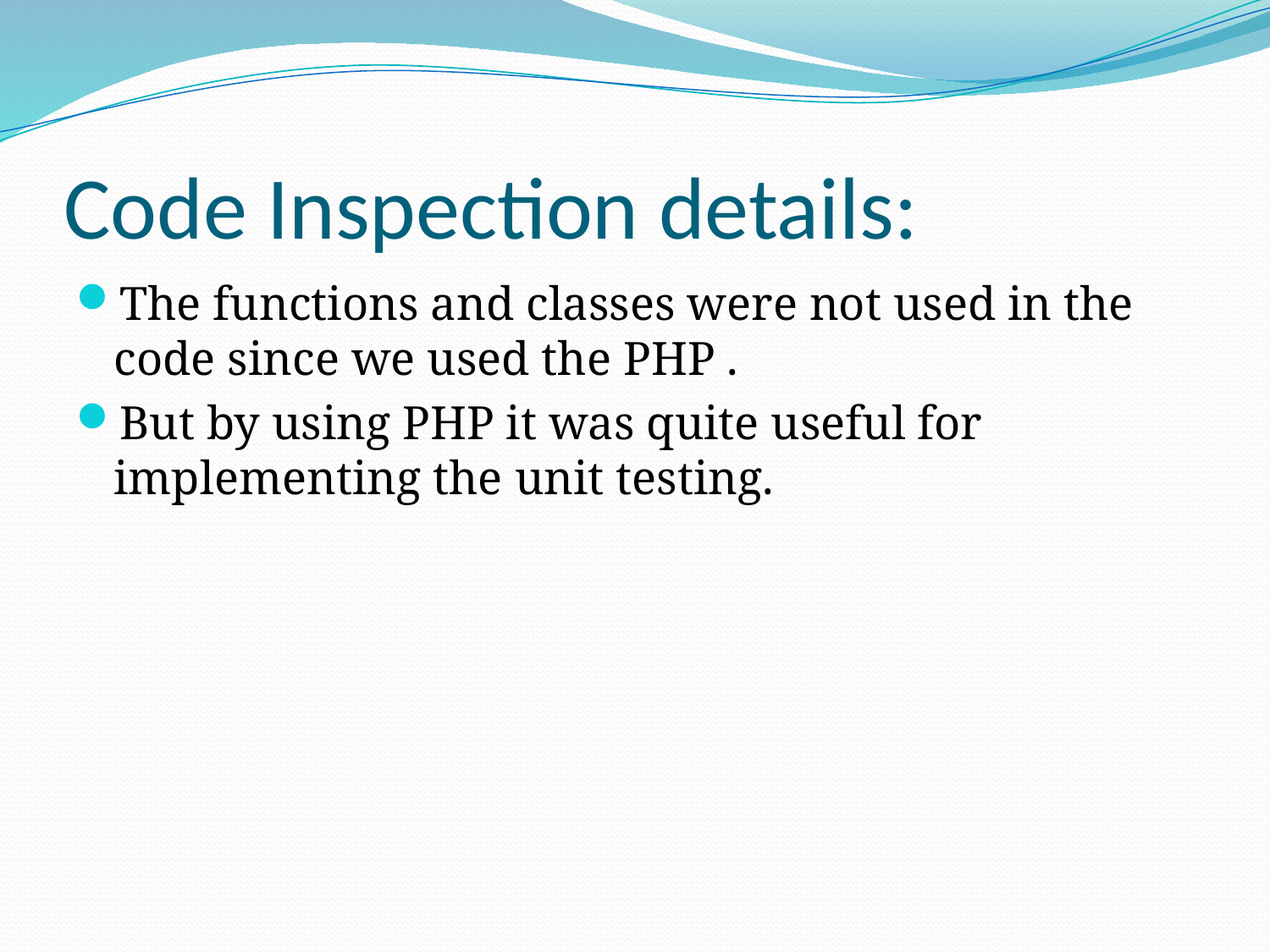

# Code Inspection details:
The functions and classes were not used in the code since we used the PHP .
But by using PHP it was quite useful for implementing the unit testing.